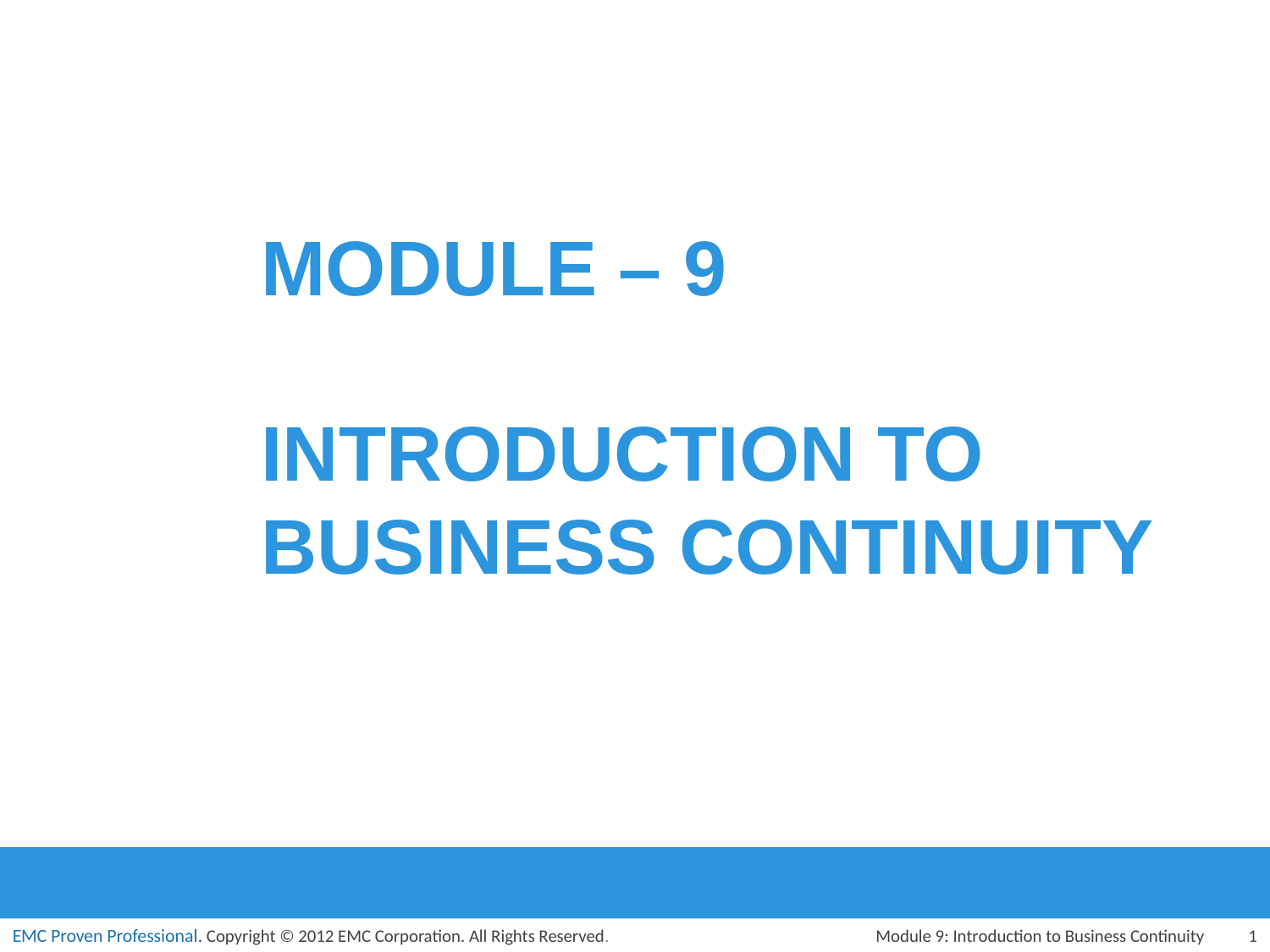

# Module – 9 Introduction to Business continuity
Module 9: Introduction to Business Continuity
1